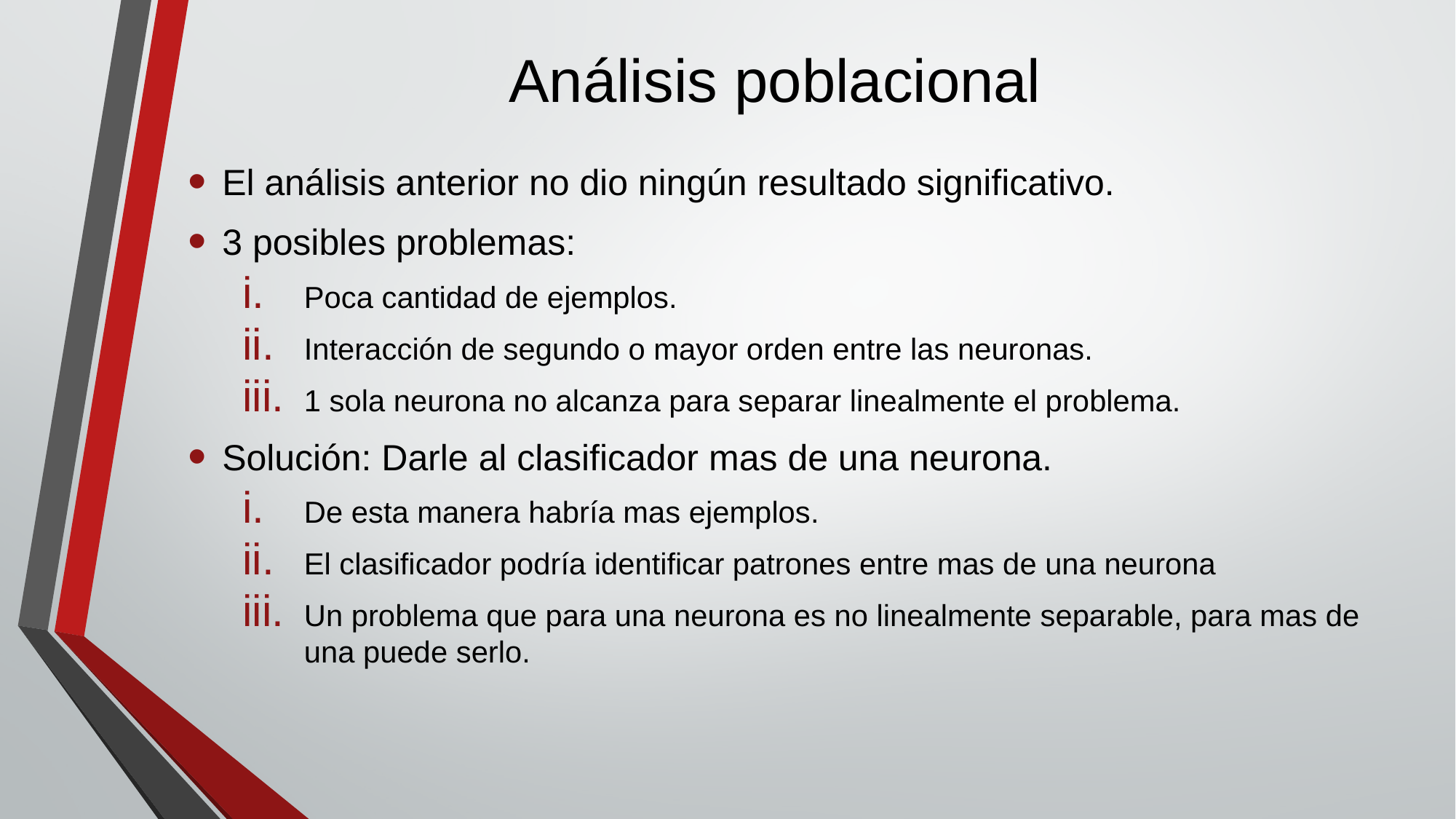

# Análisis poblacional
El análisis anterior no dio ningún resultado significativo.
3 posibles problemas:
Poca cantidad de ejemplos.
Interacción de segundo o mayor orden entre las neuronas.
1 sola neurona no alcanza para separar linealmente el problema.
Solución: Darle al clasificador mas de una neurona.
De esta manera habría mas ejemplos.
El clasificador podría identificar patrones entre mas de una neurona
Un problema que para una neurona es no linealmente separable, para mas de una puede serlo.